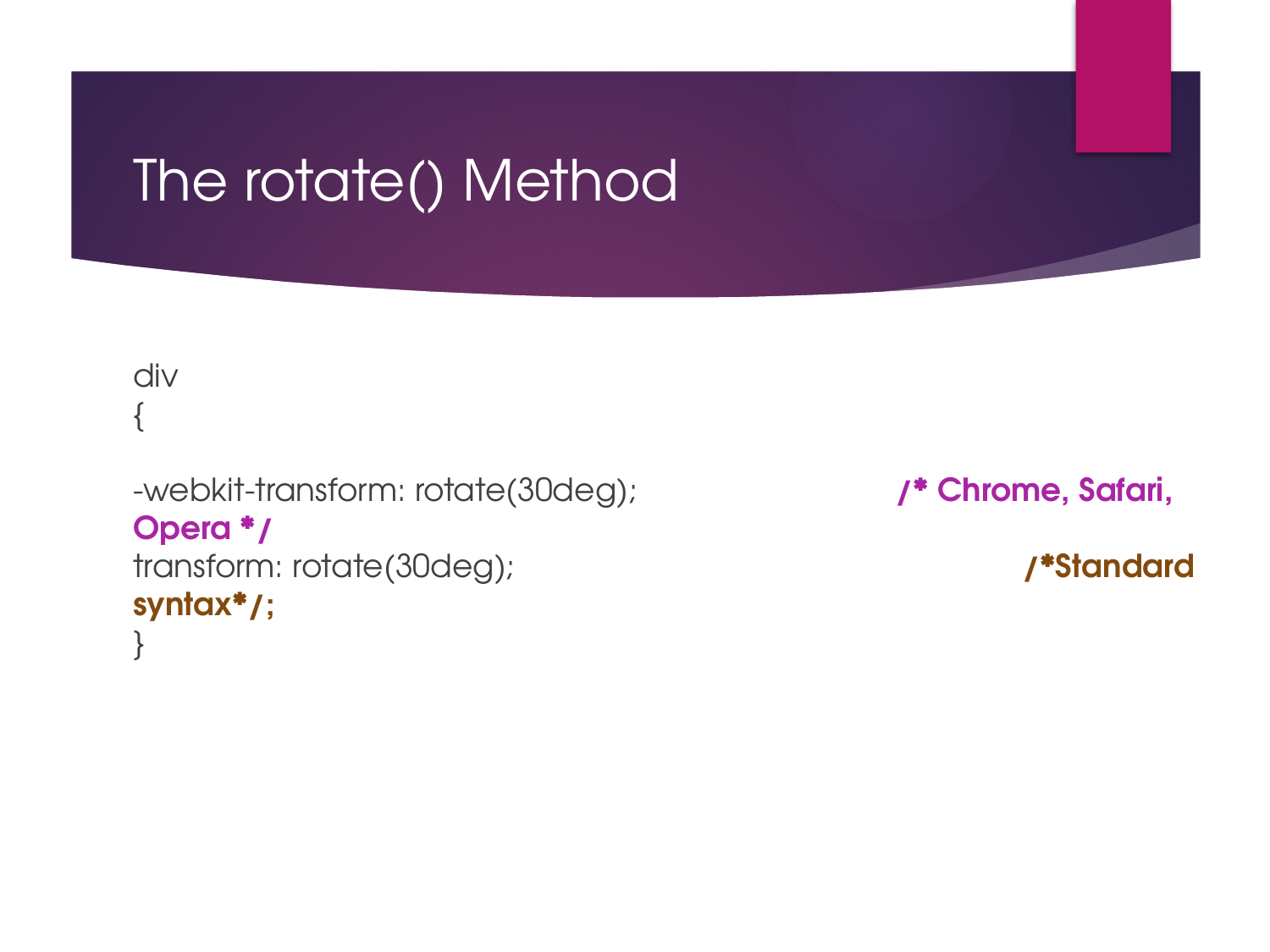

# The rotate() Method
div
{
-webkit-transform: rotate(30deg); 		/* Chrome, Safari, Opera */
transform: rotate(30deg); 				/*Standard syntax*/;
}